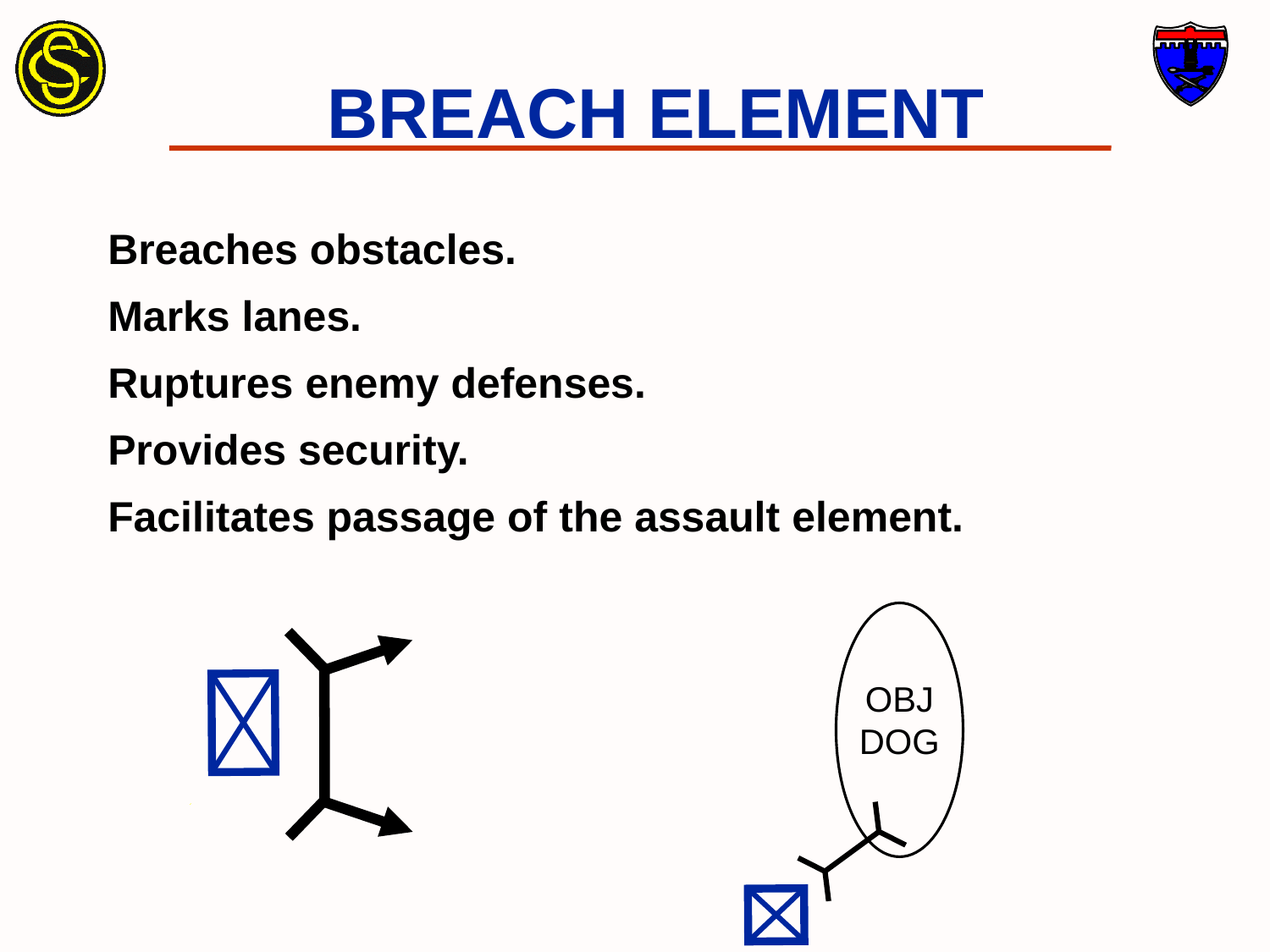

# BREACH ELEMENT
Breaches obstacles.
Marks lanes.
Ruptures enemy defenses.
Provides security.
Facilitates passage of the assault element.

OBJ
DOG